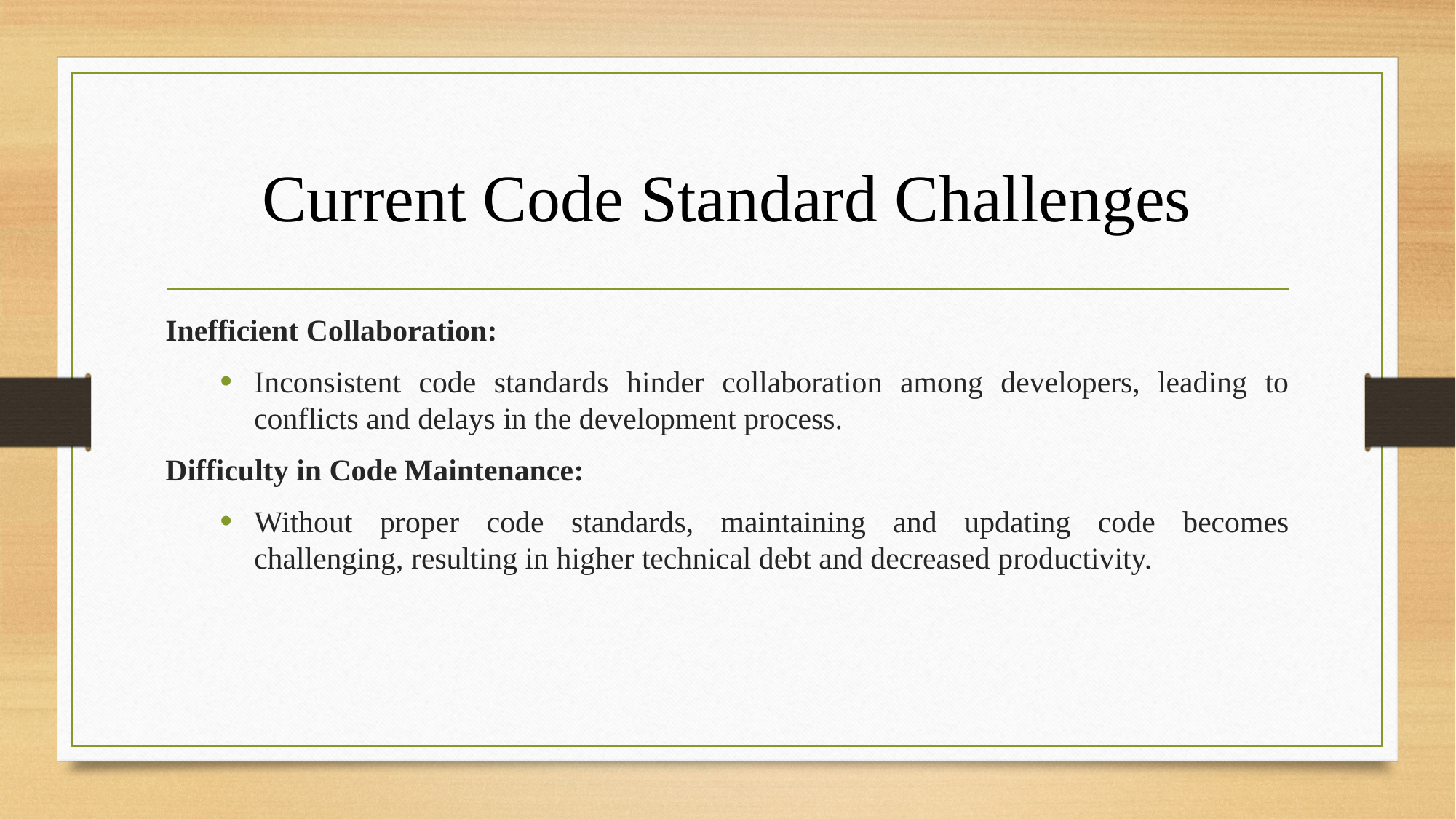

# Current Code Standard Challenges
Inefficient Collaboration:
Inconsistent code standards hinder collaboration among developers, leading to conflicts and delays in the development process.
Difficulty in Code Maintenance:
Without proper code standards, maintaining and updating code becomes challenging, resulting in higher technical debt and decreased productivity.